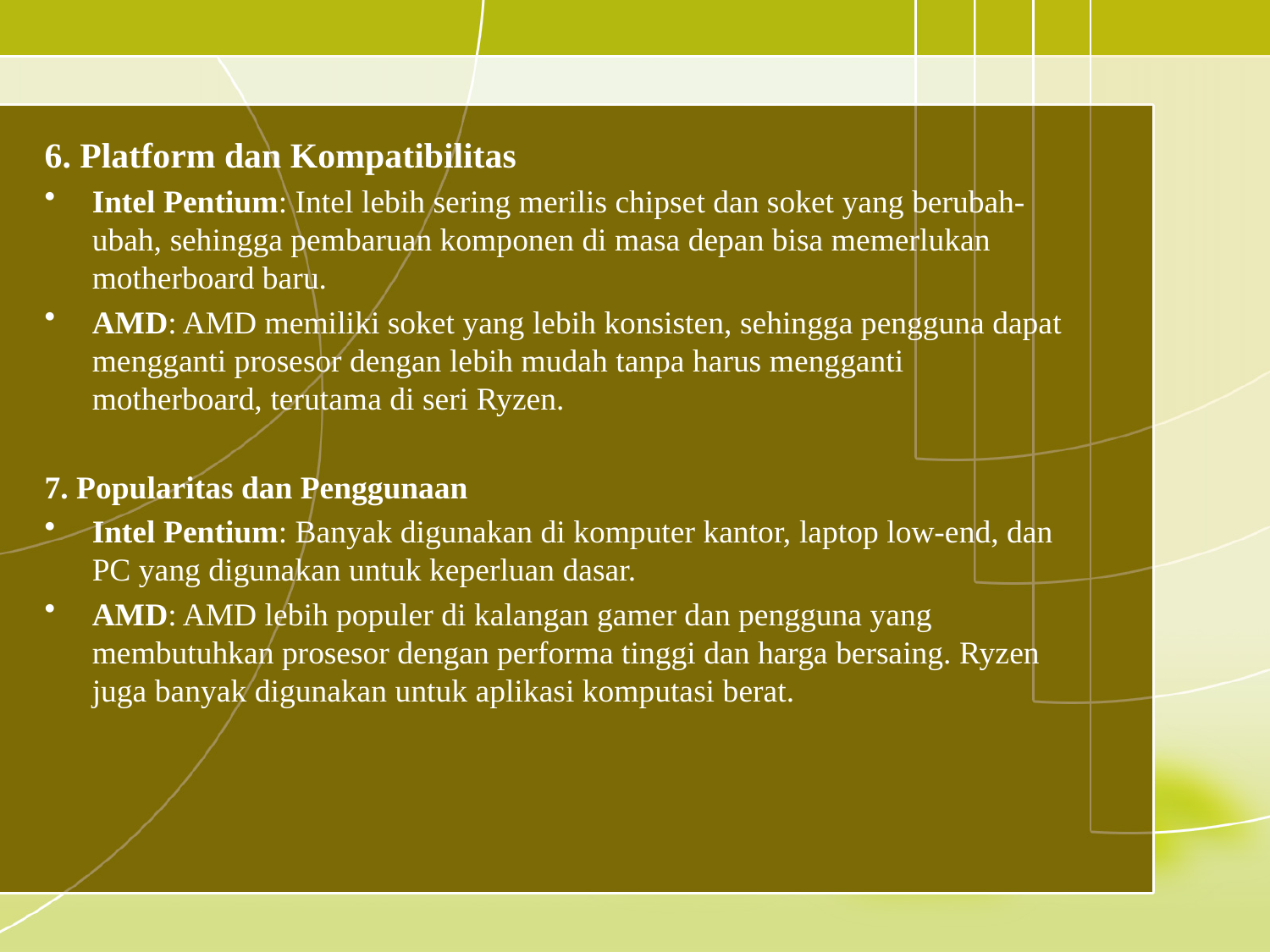

6. Platform dan Kompatibilitas
Intel Pentium: Intel lebih sering merilis chipset dan soket yang berubah-ubah, sehingga pembaruan komponen di masa depan bisa memerlukan motherboard baru.
AMD: AMD memiliki soket yang lebih konsisten, sehingga pengguna dapat mengganti prosesor dengan lebih mudah tanpa harus mengganti motherboard, terutama di seri Ryzen.

7. Popularitas dan Penggunaan
Intel Pentium: Banyak digunakan di komputer kantor, laptop low-end, dan PC yang digunakan untuk keperluan dasar.
AMD: AMD lebih populer di kalangan gamer dan pengguna yang membutuhkan prosesor dengan performa tinggi dan harga bersaing. Ryzen juga banyak digunakan untuk aplikasi komputasi berat.